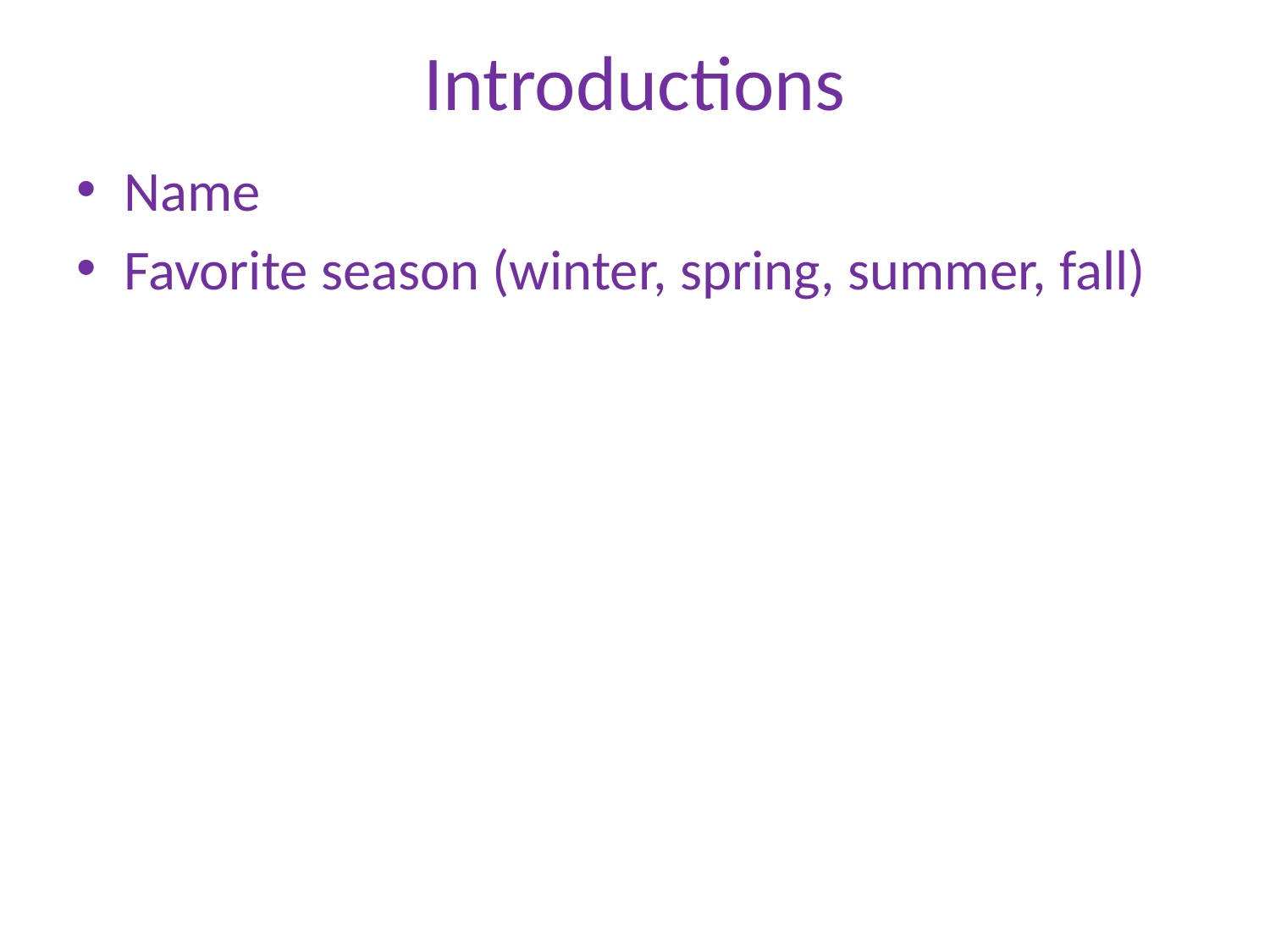

# Introductions
Name
Favorite season (winter, spring, summer, fall)